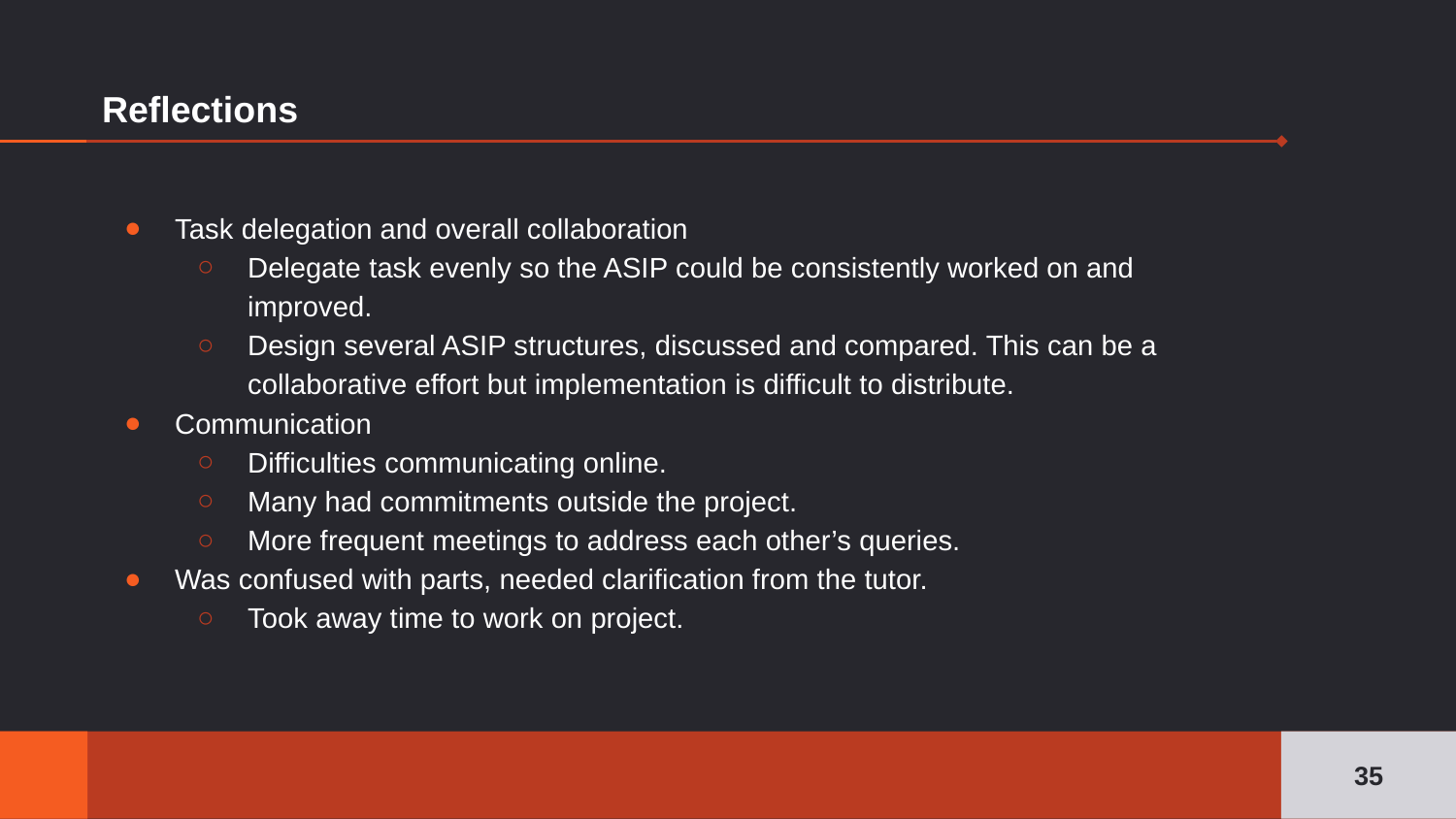

# Reflections
Task delegation and overall collaboration
Delegate task evenly so the ASIP could be consistently worked on and improved.
Design several ASIP structures, discussed and compared. This can be a collaborative effort but implementation is difficult to distribute.
Communication
Difficulties communicating online.
Many had commitments outside the project.
More frequent meetings to address each other’s queries.
Was confused with parts, needed clarification from the tutor.
Took away time to work on project.
35